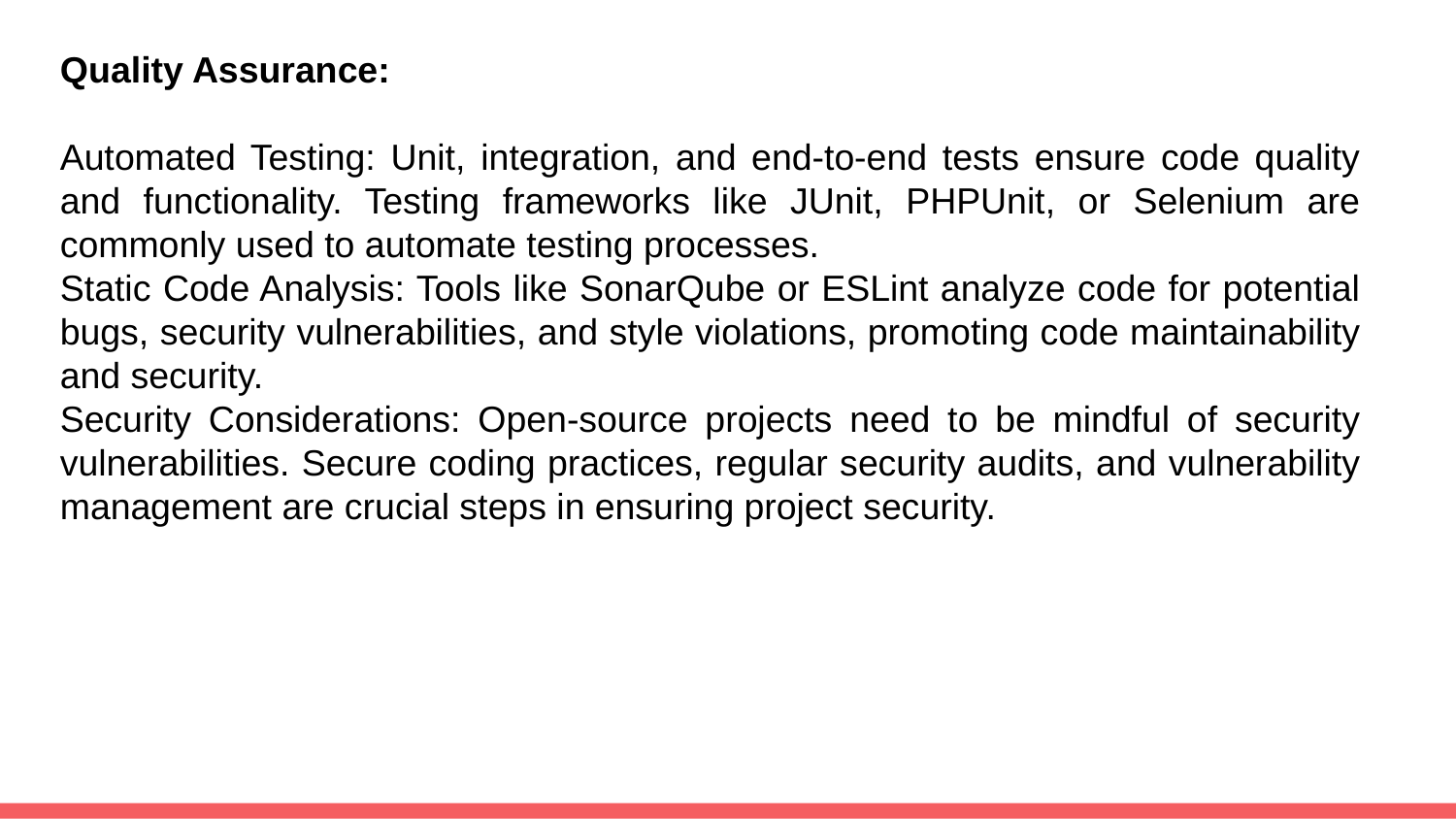

Quality Assurance:

Automated Testing: Unit, integration, and end-to-end tests ensure code quality and functionality. Testing frameworks like JUnit, PHPUnit, or Selenium are commonly used to automate testing processes.
Static Code Analysis: Tools like SonarQube or ESLint analyze code for potential bugs, security vulnerabilities, and style violations, promoting code maintainability and security.
Security Considerations: Open-source projects need to be mindful of security vulnerabilities. Secure coding practices, regular security audits, and vulnerability management are crucial steps in ensuring project security.